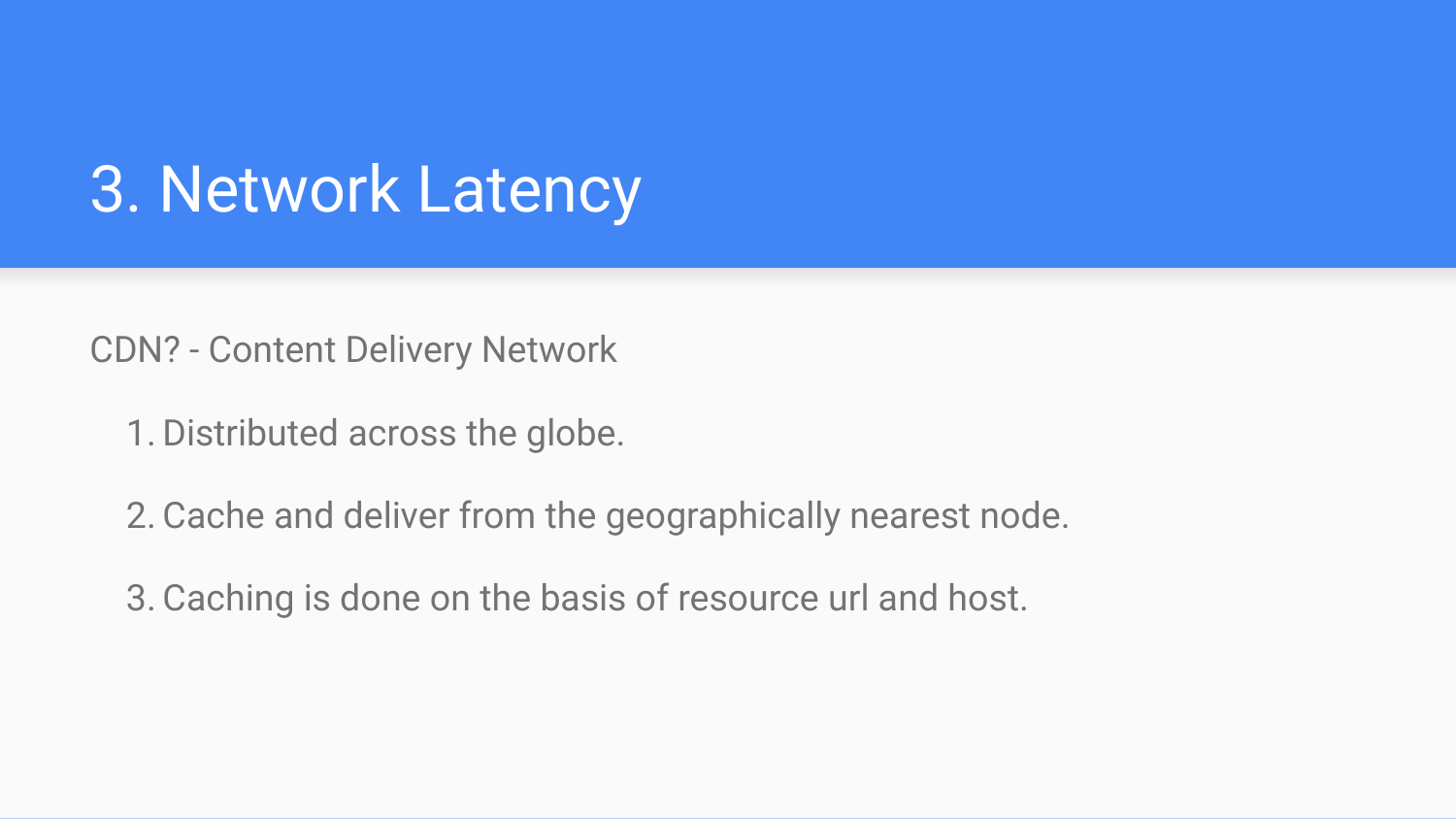

# 3. Network Latency
CDN? - Content Delivery Network
Distributed across the globe.
Cache and deliver from the geographically nearest node.
Caching is done on the basis of resource url and host.